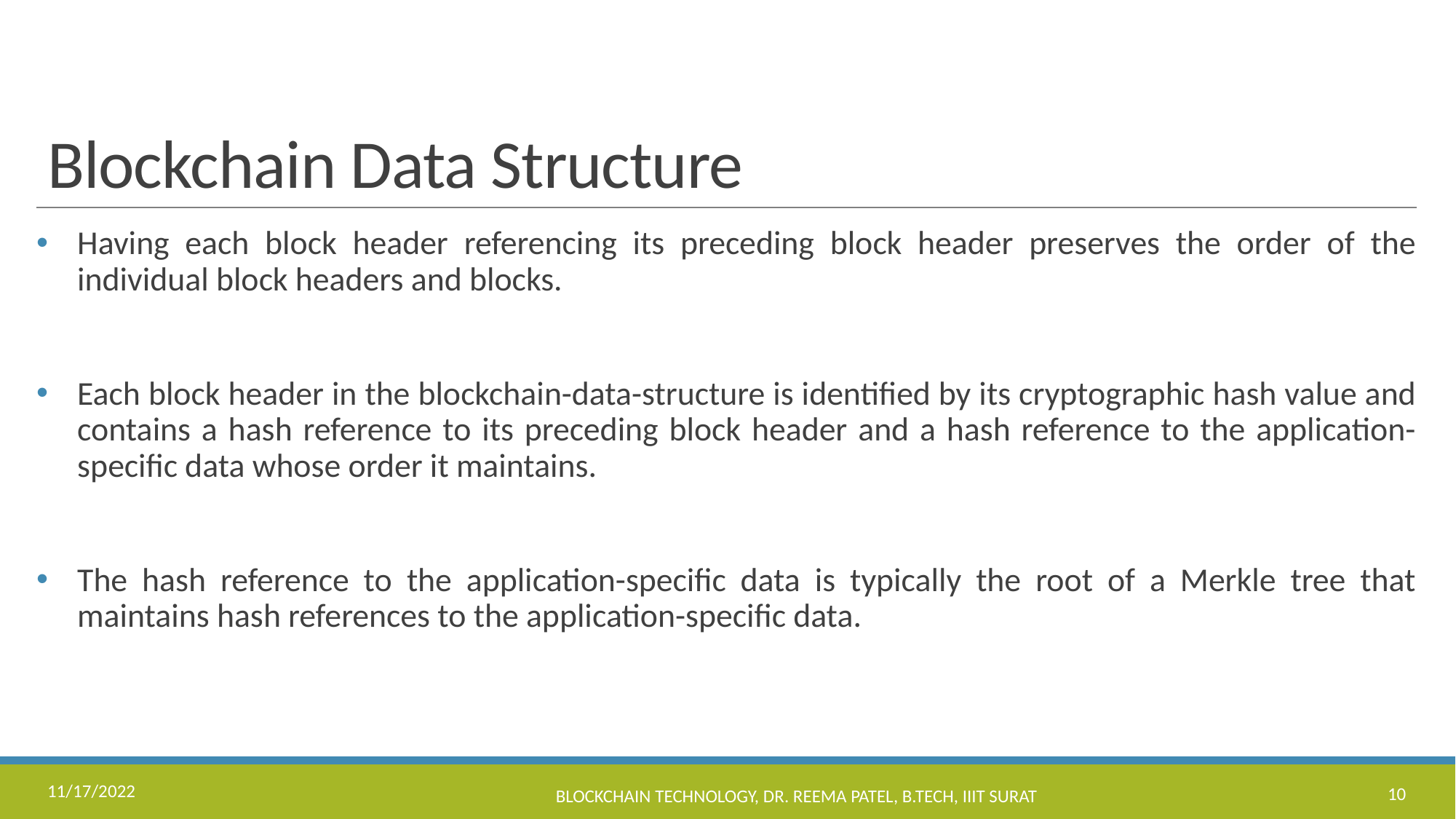

# Blockchain Data Structure
Having each block header referencing its preceding block header preserves the order of the individual block headers and blocks.

Each block header in the blockchain-data-structure is identified by its cryptographic hash value and contains a hash reference to its preceding block header and a hash reference to the application-specific data whose order it maintains.

The hash reference to the application-specific data is typically the root of a Merkle tree that maintains hash references to the application-specific data.
11/17/2022
Blockchain Technology, Dr. Reema Patel, B.Tech, IIIT Surat
10